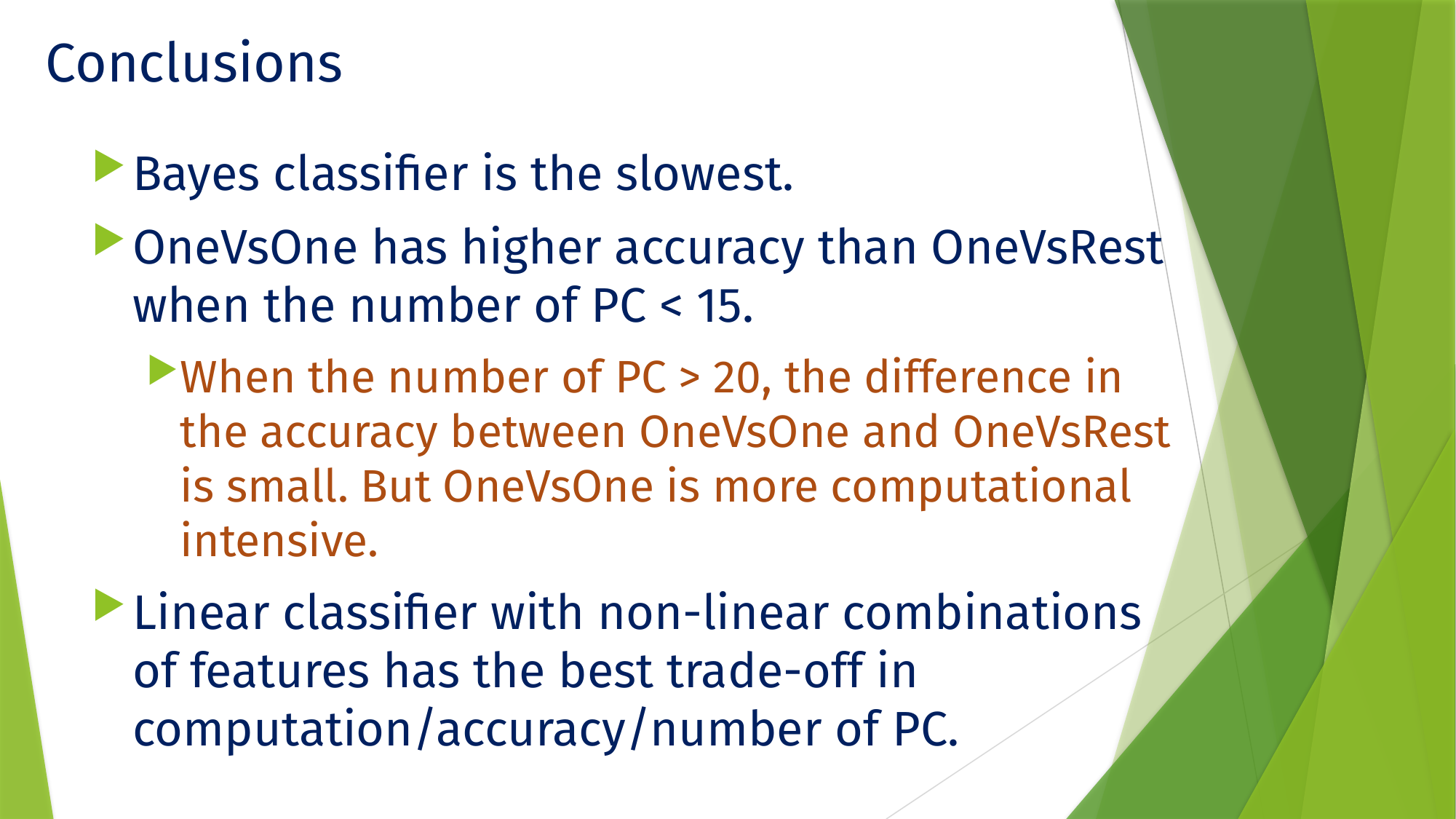

Conclusions

Bayes classifier is the slowest.
OneVsOne has higher accuracy than OneVsRest when the number of PC < 15.
When the number of PC > 20, the difference in the accuracy between OneVsOne and OneVsRest is small. But OneVsOne is more computational intensive.
Linear classifier with non-linear combinations of features has the best trade-off in computation/accuracy/number of PC.